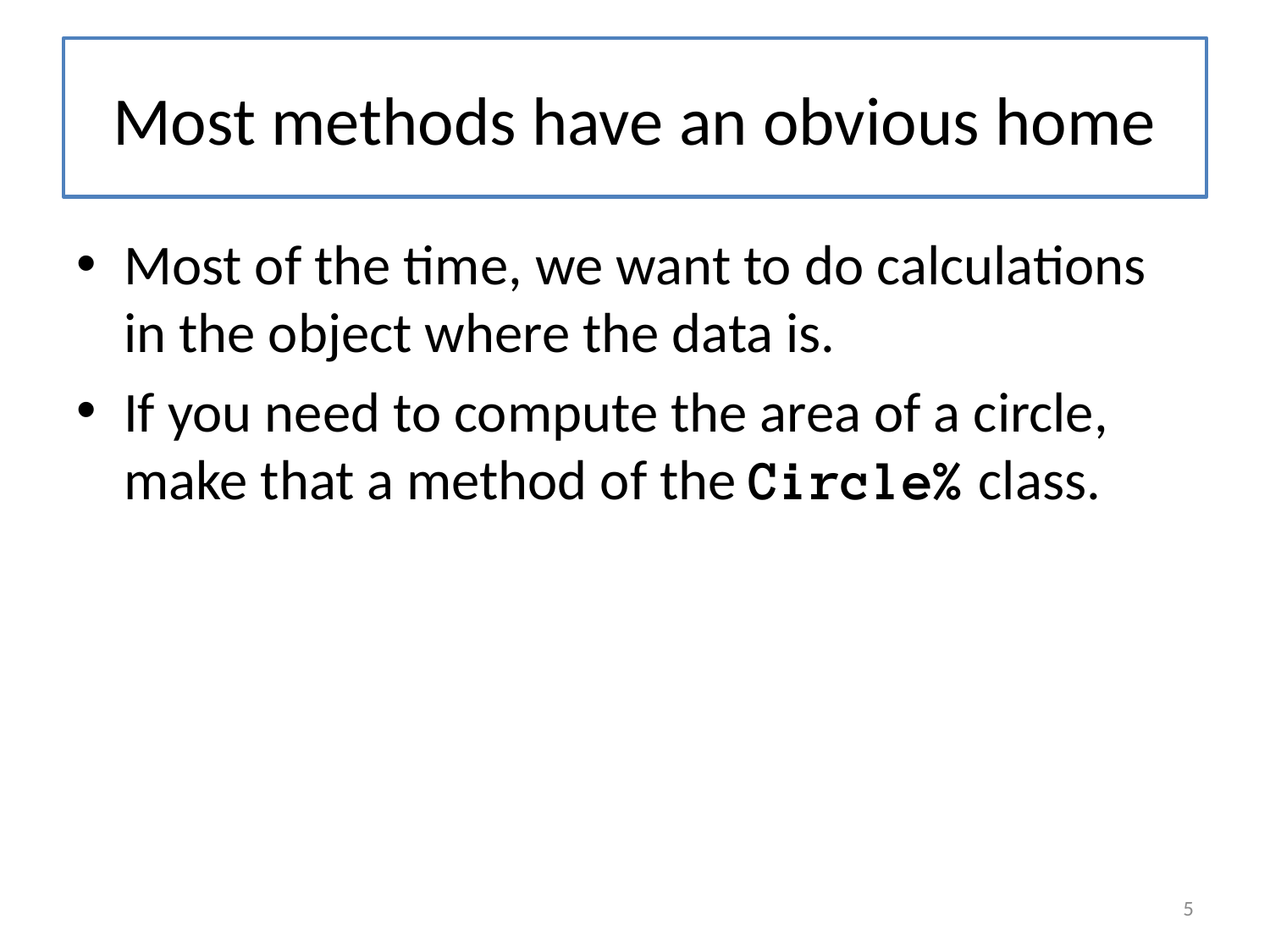

# Most methods have an obvious home
Most of the time, we want to do calculations in the object where the data is.
If you need to compute the area of a circle, make that a method of the Circle% class.
5